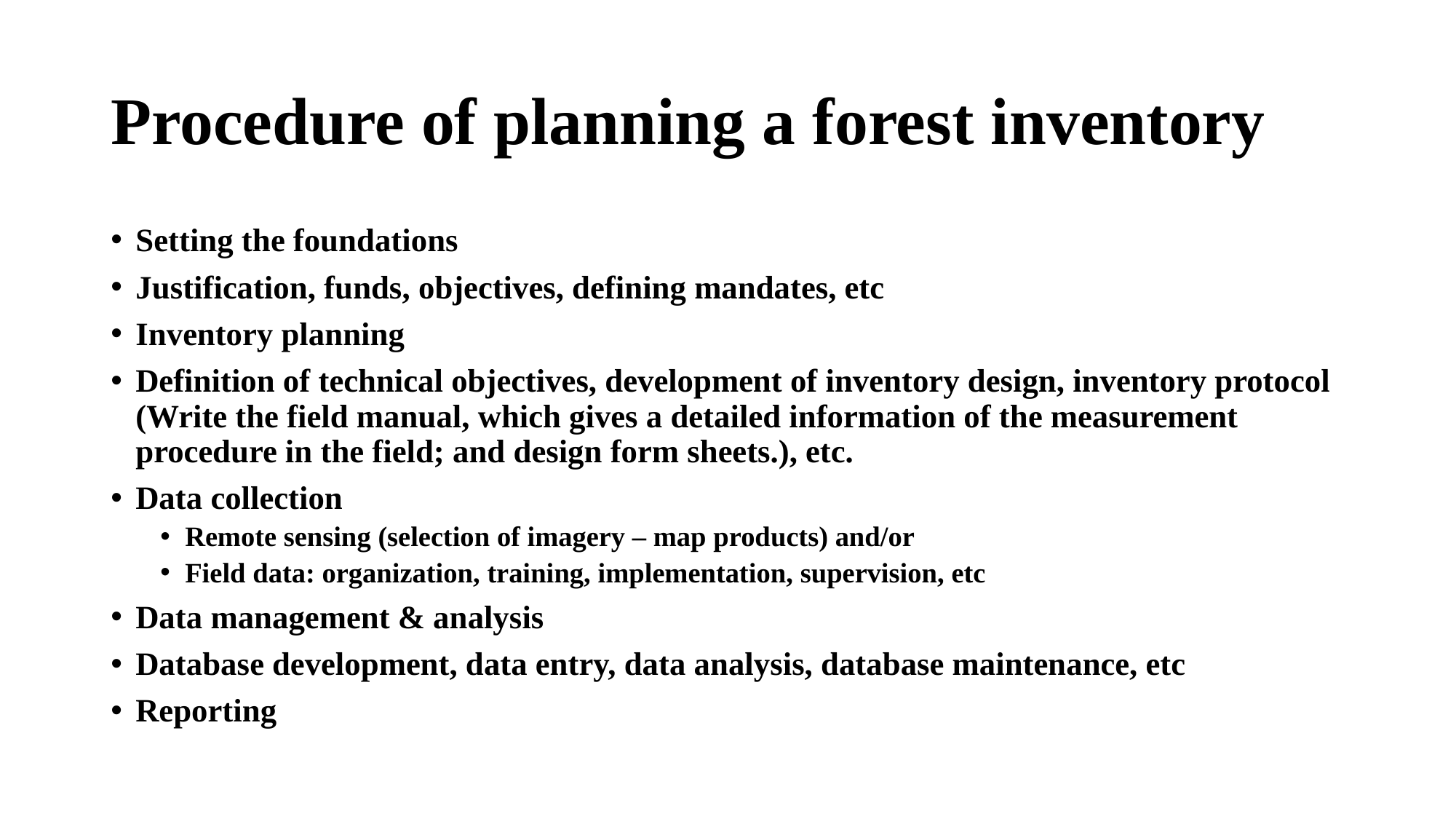

# Procedure of planning a forest inventory
Setting the foundations
Justification, funds, objectives, defining mandates, etc
Inventory planning
Definition of technical objectives, development of inventory design, inventory protocol (Write the field manual, which gives a detailed information of the measurement procedure in the field; and design form sheets.), etc.
Data collection
Remote sensing (selection of imagery – map products) and/or
Field data: organization, training, implementation, supervision, etc
Data management & analysis
Database development, data entry, data analysis, database maintenance, etc
Reporting